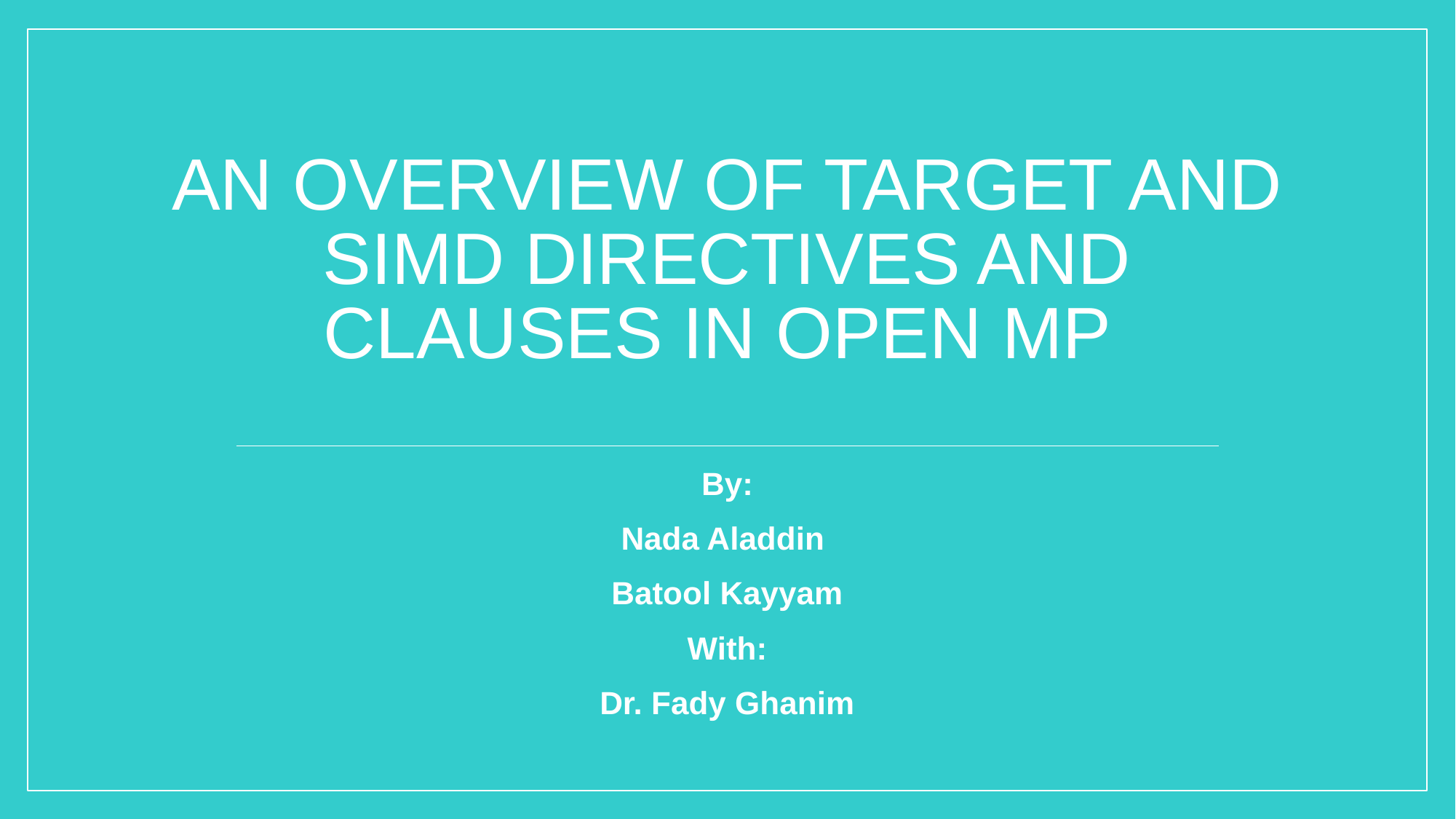

# An Overview of Target and SIMD Directives and Clauses in open MP
By:
Nada Aladdin
Batool Kayyam
With:
Dr. Fady Ghanim